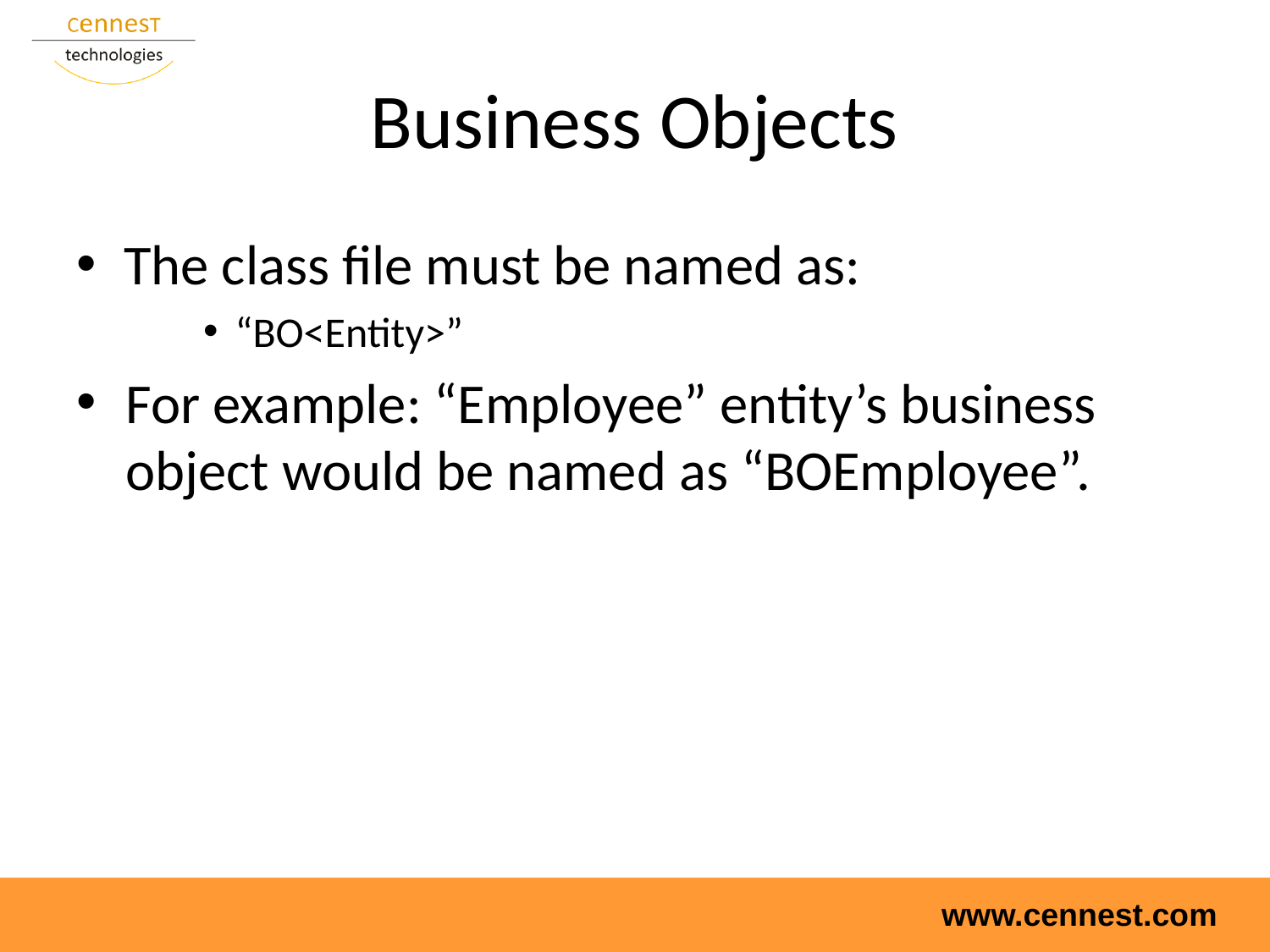

# Business Objects
The class file must be named as:
“BO<Entity>”
For example: “Employee” entity’s business object would be named as “BOEmployee”.